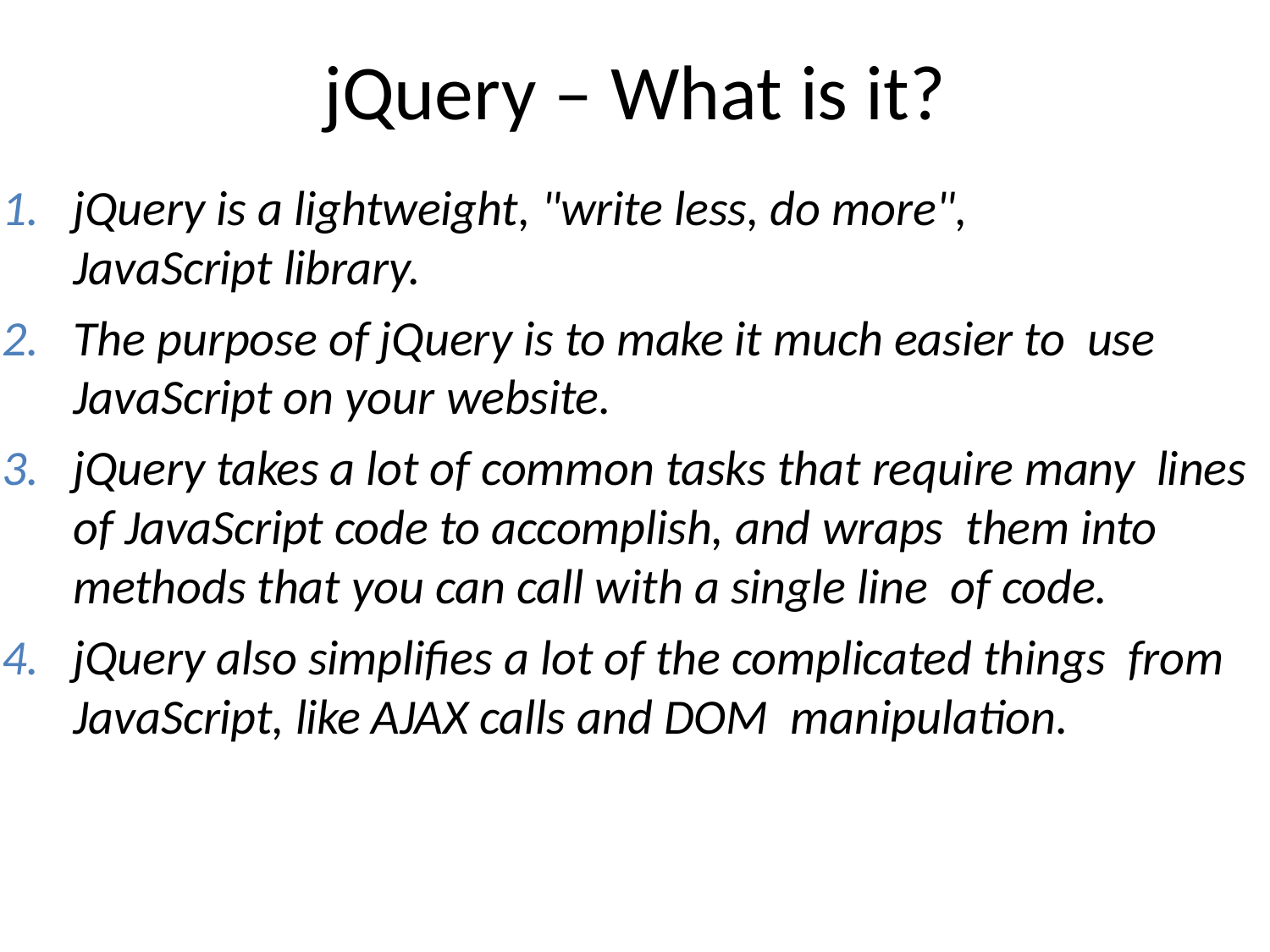

# jQuery – What is it?
jQuery is a lightweight, "write less, do more",  JavaScript library.
The purpose of jQuery is to make it much easier to  use JavaScript on your website.
jQuery takes a lot of common tasks that require many  lines of JavaScript code to accomplish, and wraps  them into methods that you can call with a single line  of code.
jQuery also simplifies a lot of the complicated things  from JavaScript, like AJAX calls and DOM  manipulation.